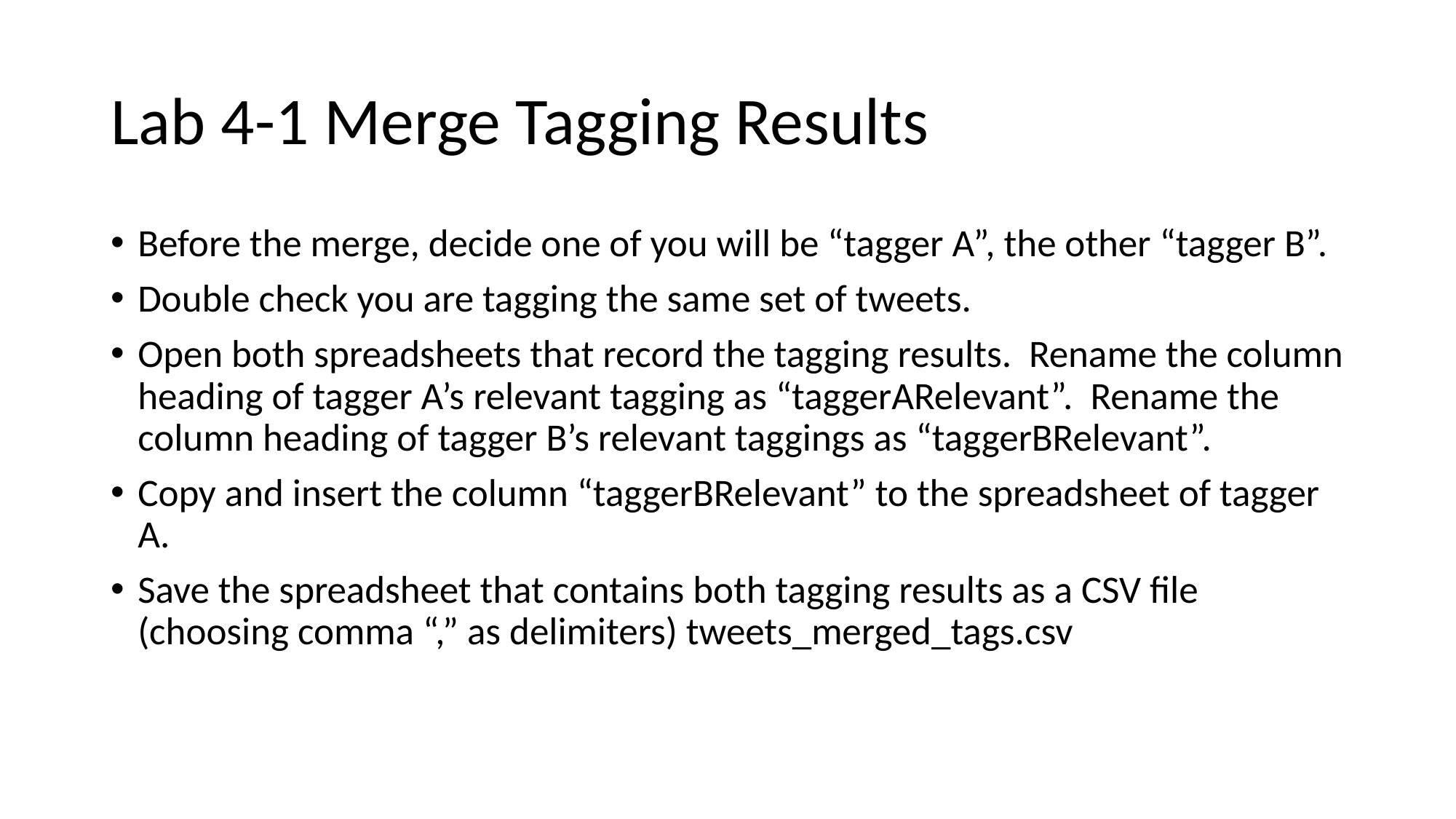

# Lab 4-1 Merge Tagging Results
Before the merge, decide one of you will be “tagger A”, the other “tagger B”.
Double check you are tagging the same set of tweets.
Open both spreadsheets that record the tagging results.  Rename the column heading of tagger A’s relevant tagging as “taggerARelevant”.  Rename the column heading of tagger B’s relevant taggings as “taggerBRelevant”.
Copy and insert the column “taggerBRelevant” to the spreadsheet of tagger A.
Save the spreadsheet that contains both tagging results as a CSV file (choosing comma “,” as delimiters) tweets_merged_tags.csv